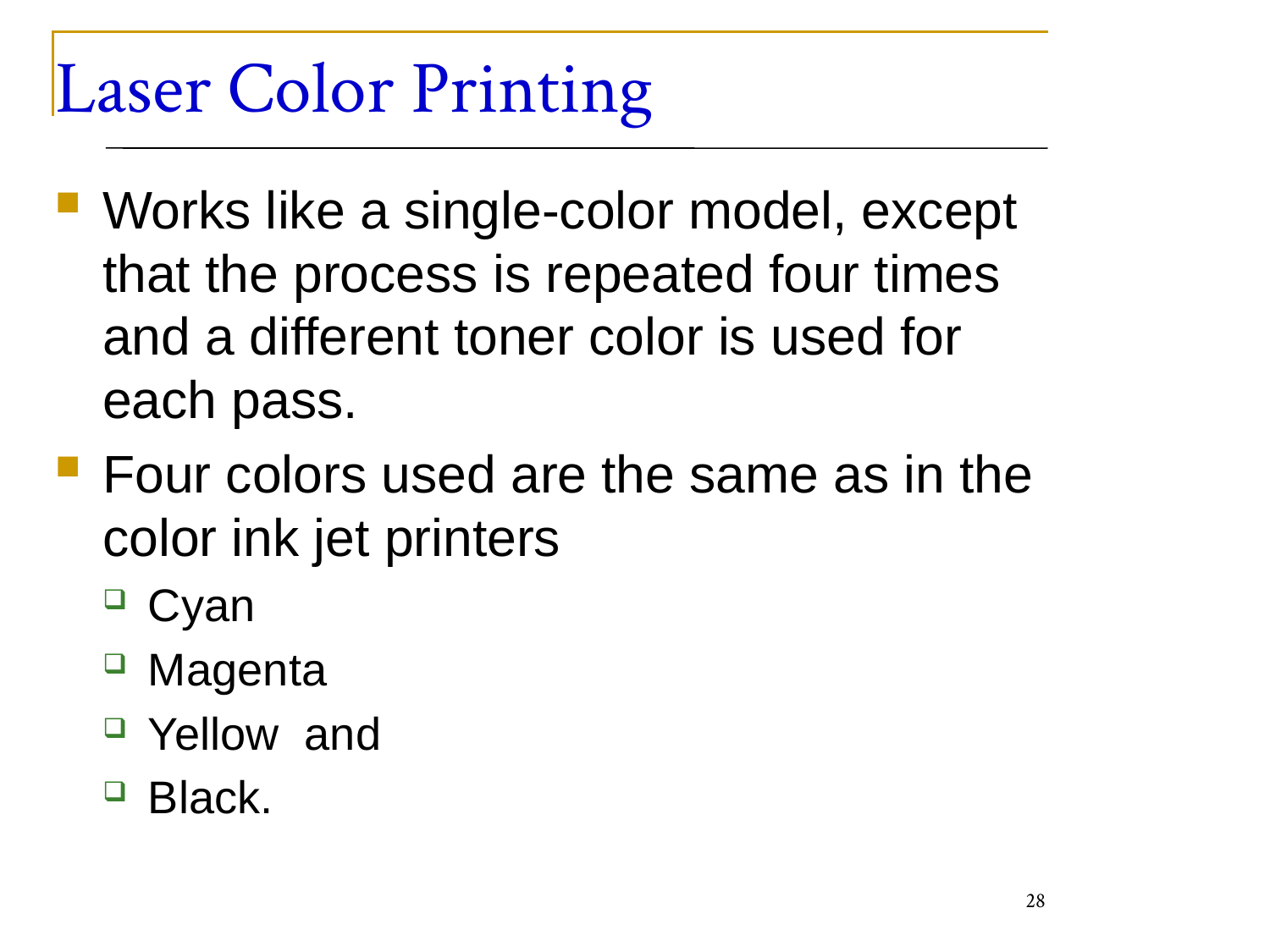

# Laser Color Printing
Works like a single-color model, except that the process is repeated four times and a different toner color is used for each pass.
Four colors used are the same as in the color ink jet printers
Cyan
Magenta
Yellow  and
Black.

28